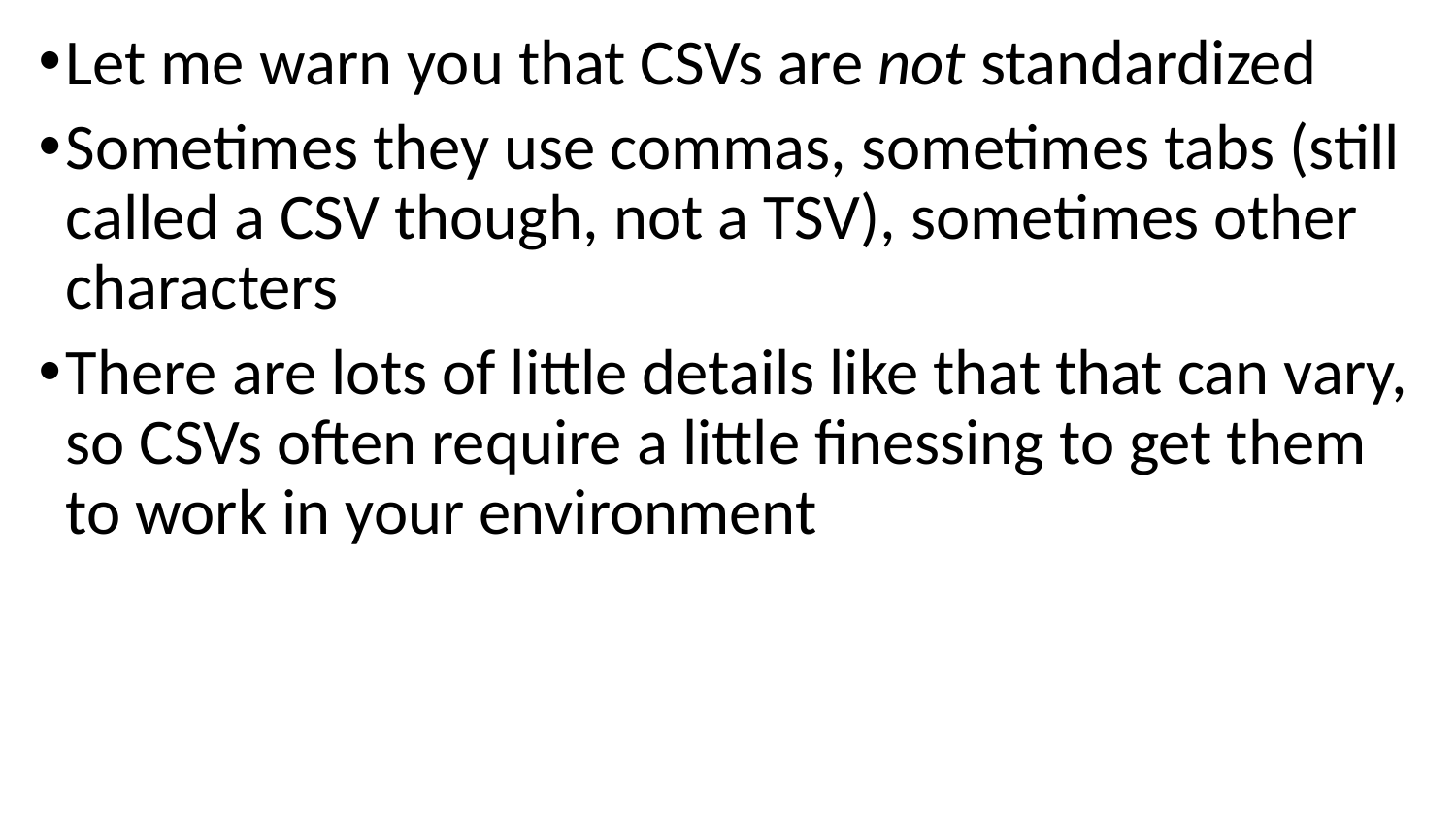

Let me warn you that CSVs are not standardized
Sometimes they use commas, sometimes tabs (still called a CSV though, not a TSV), sometimes other characters
There are lots of little details like that that can vary, so CSVs often require a little finessing to get them to work in your environment